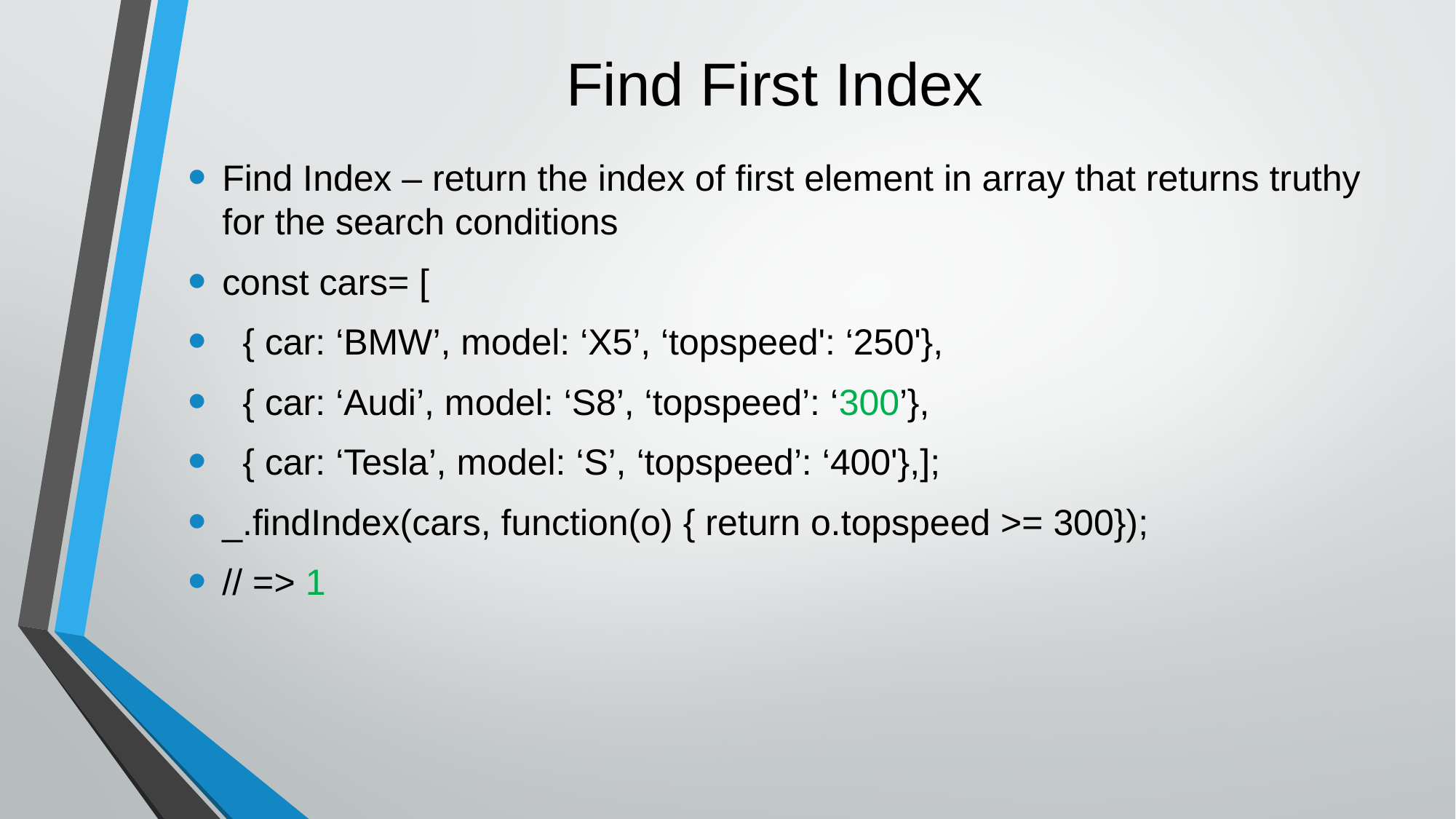

# Find First Index
Find Index – return the index of first element in array that returns truthy for the search conditions
const cars= [
  { car: ‘BMW’, model: ‘X5’, ‘topspeed': ‘250'},
  { car: ‘Audi’, model: ‘S8’, ‘topspeed’: ‘300’},
  { car: ‘Tesla’, model: ‘S’, ‘topspeed’: ‘400'},];
_.findIndex(cars, function(o) { return o.topspeed >= 300});
// => 1